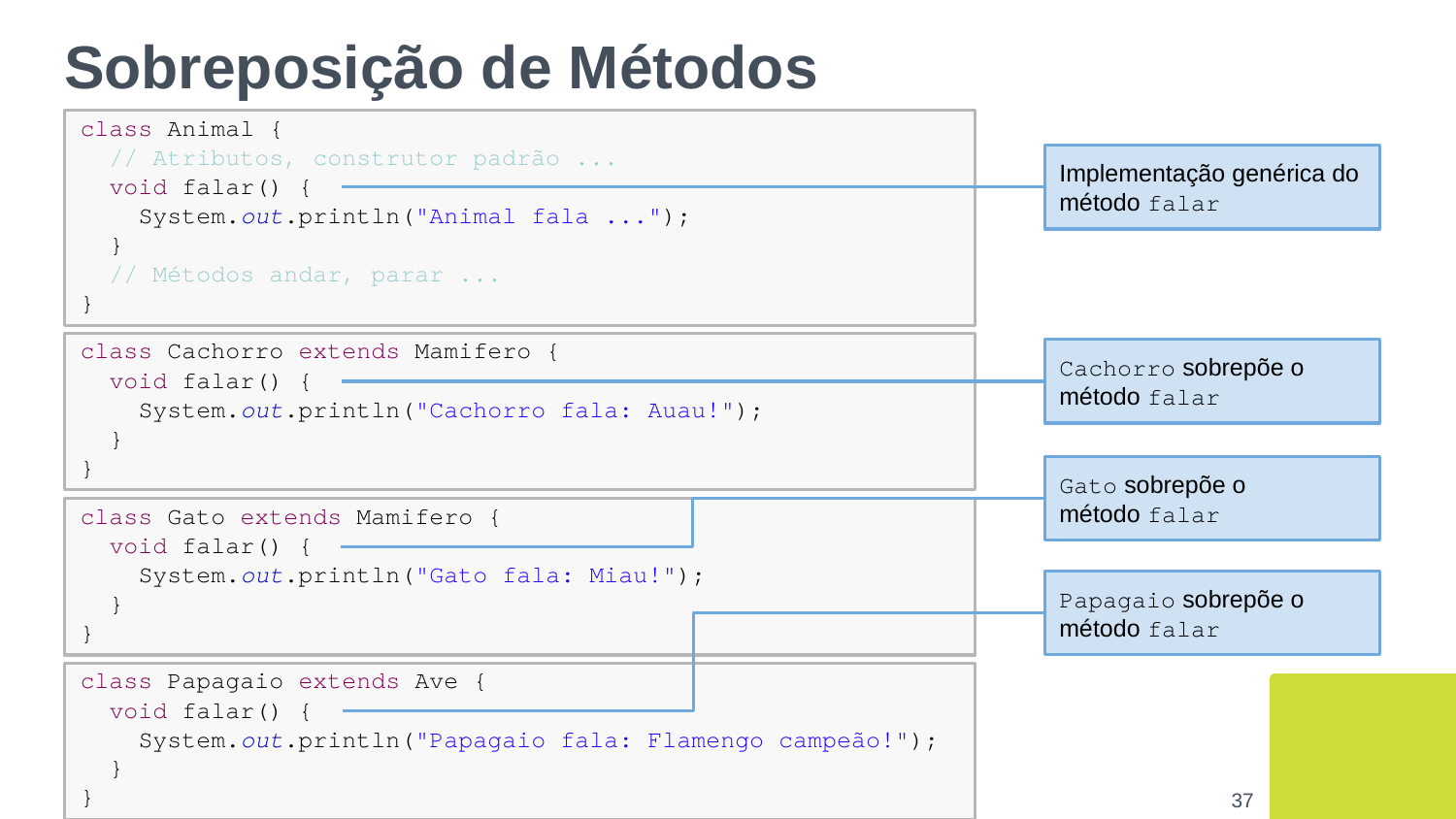

# Sobreposição de Métodos
class Animal {
  // Atributos, construtor padrão ...
  void falar() {
    System.out.println("Animal fala ...");
  }
  // Métodos andar, parar ...
}
Implementação genérica do método falar
class Cachorro extends Mamifero {
  void falar() {
    System.out.println("Cachorro fala: Auau!");
  }
}
Cachorro sobrepõe o
método falar
Gato sobrepõe o
método falar
class Gato extends Mamifero {
  void falar() {
    System.out.println("Gato fala: Miau!");
  }
}
Papagaio sobrepõe o
método falar
class Papagaio extends Ave {
  void falar() {
    System.out.println("Papagaio fala: Flamengo campeão!");
  }
}
37